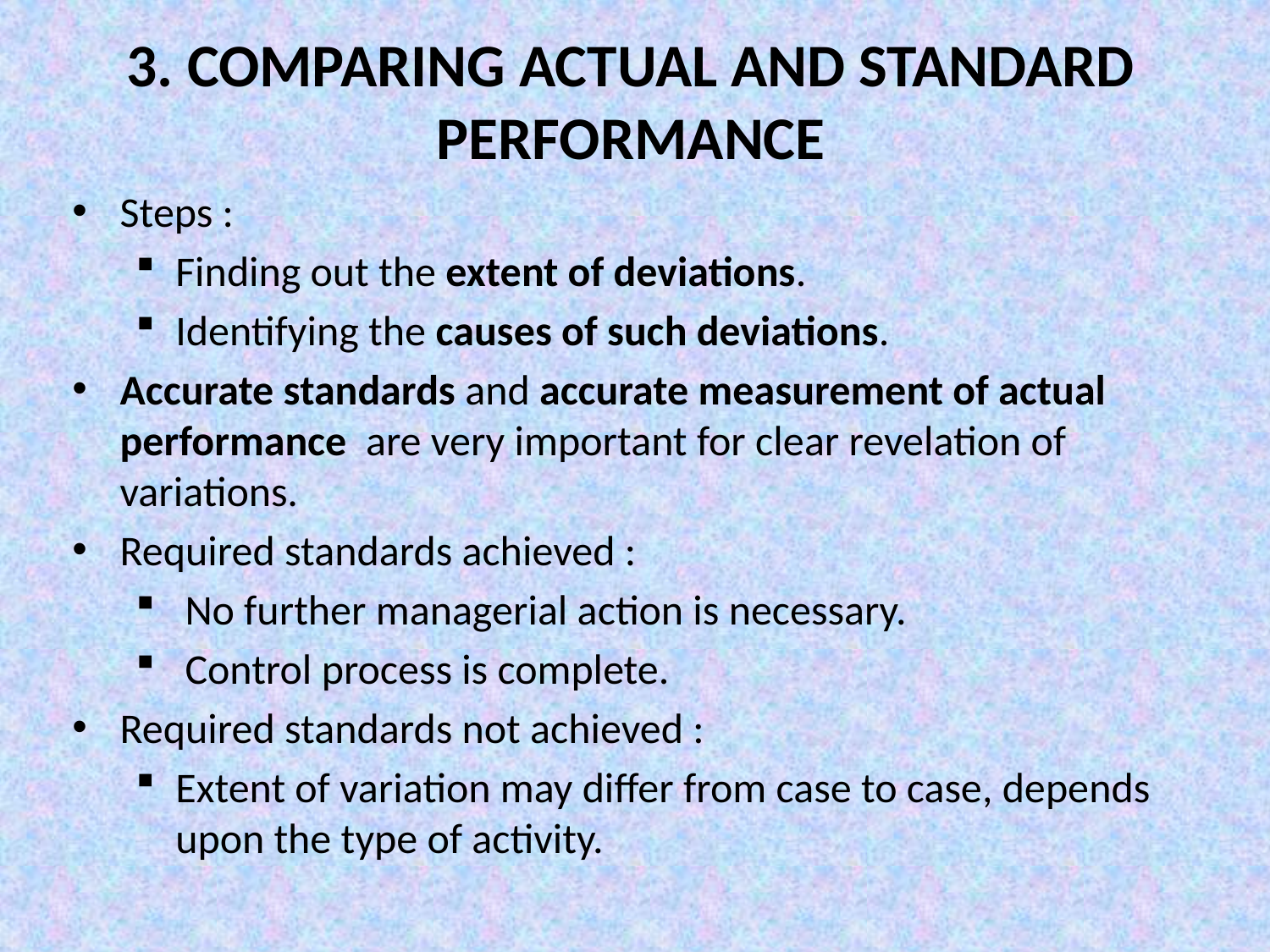

# 3. COMPARING ACTUAL AND STANDARD PERFORMANCE
Steps :
Finding out the extent of deviations.
Identifying the causes of such deviations.
Accurate standards and accurate measurement of actual performance  are very important for clear revelation of variations.
Required standards achieved :
 No further managerial action is necessary.
 Control process is complete.
Required standards not achieved :
Extent of variation may differ from case to case, depends upon the type of activity.